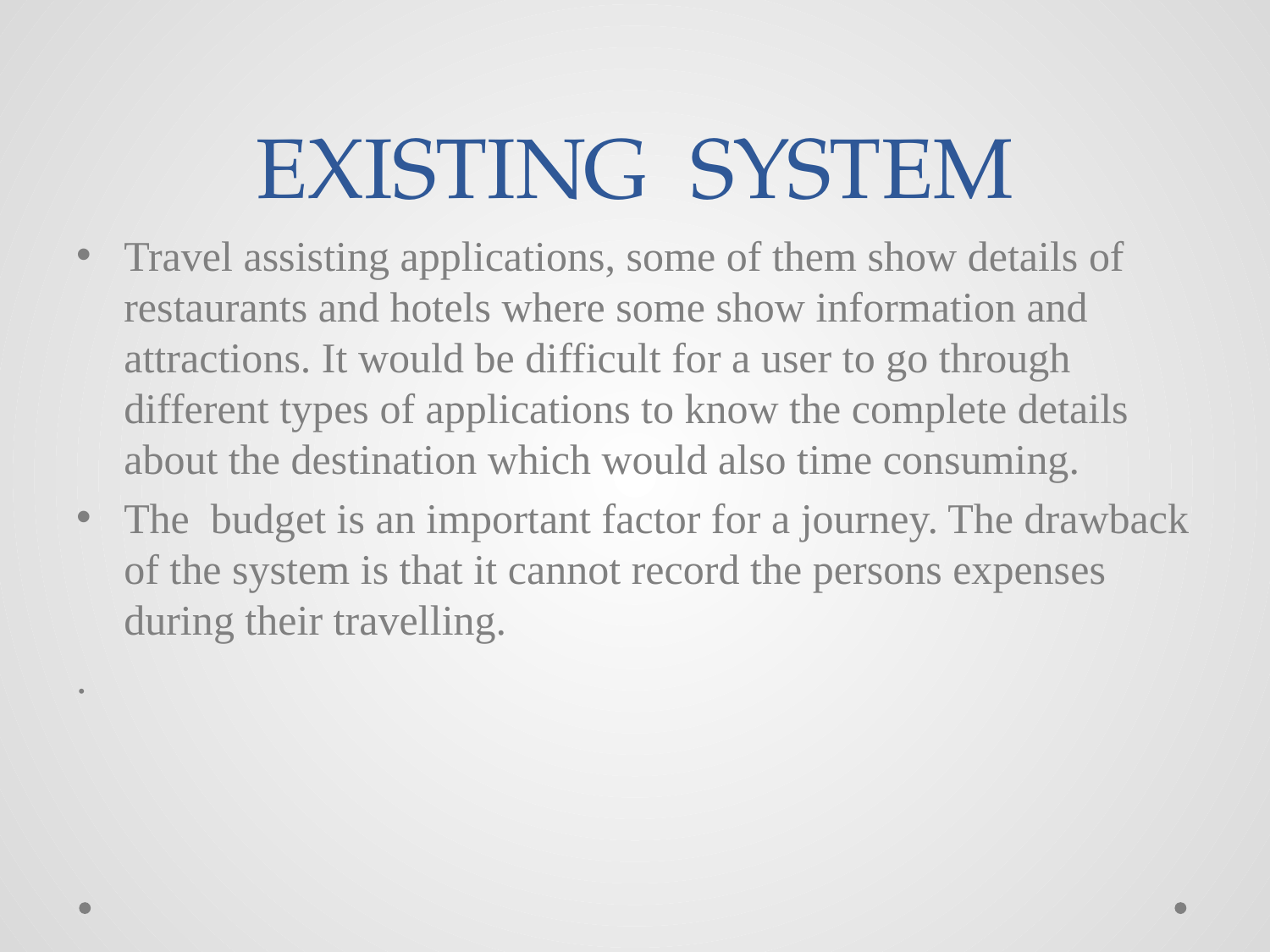

# EXISTING  SYSTEM
Travel assisting applications, some of them show details of restaurants and hotels where some show information and attractions. It would be difficult for a user to go through different types of applications to know the complete details about the destination which would also time consuming.
The  budget is an important factor for a journey. The drawback of the system is that it cannot record the persons expenses during their travelling.
.